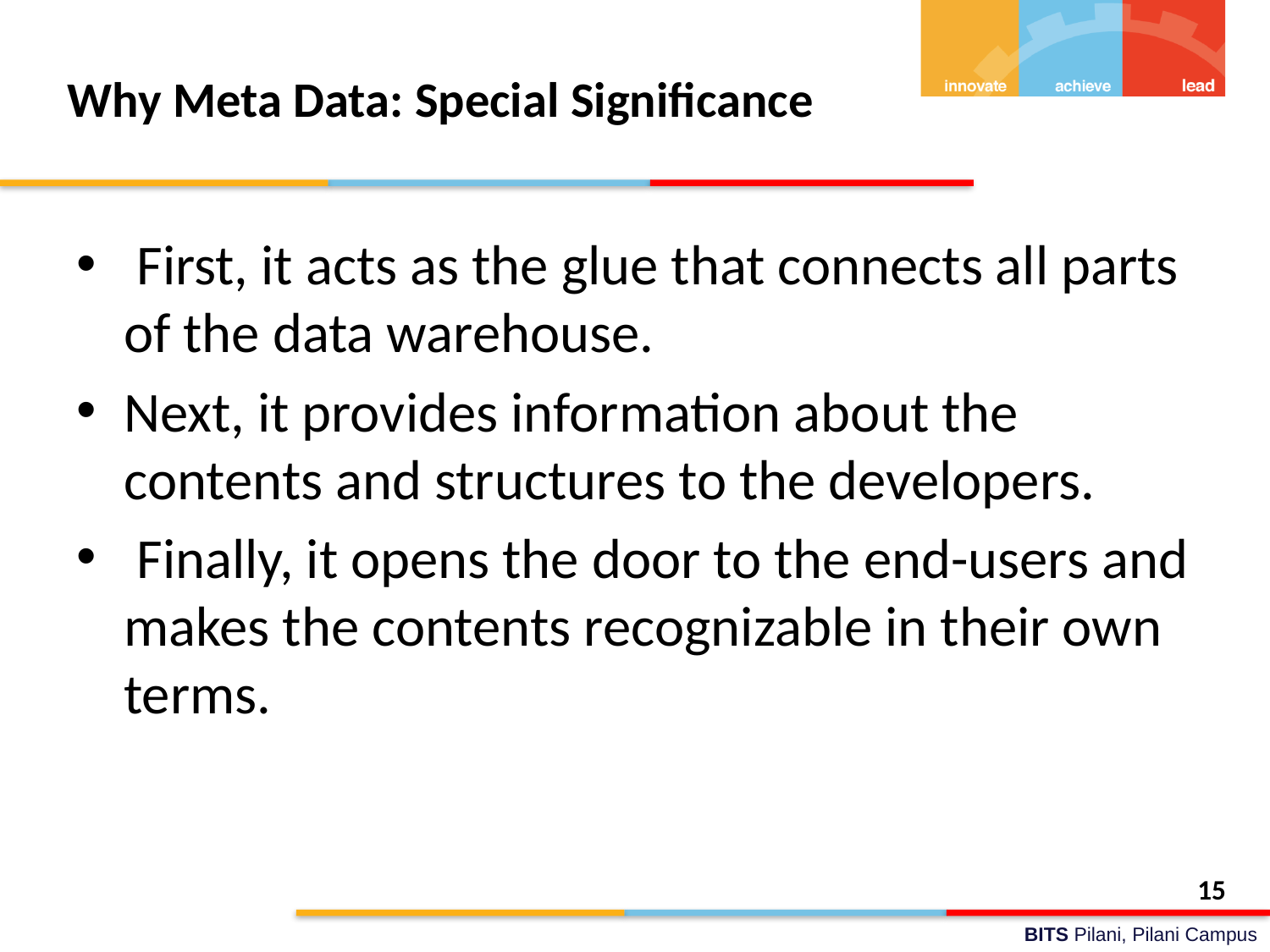

# Why Meta Data: Special Significance
 First, it acts as the glue that connects all parts of the data warehouse.
Next, it provides information about the contents and structures to the developers.
 Finally, it opens the door to the end-users and makes the contents recognizable in their own terms.
15